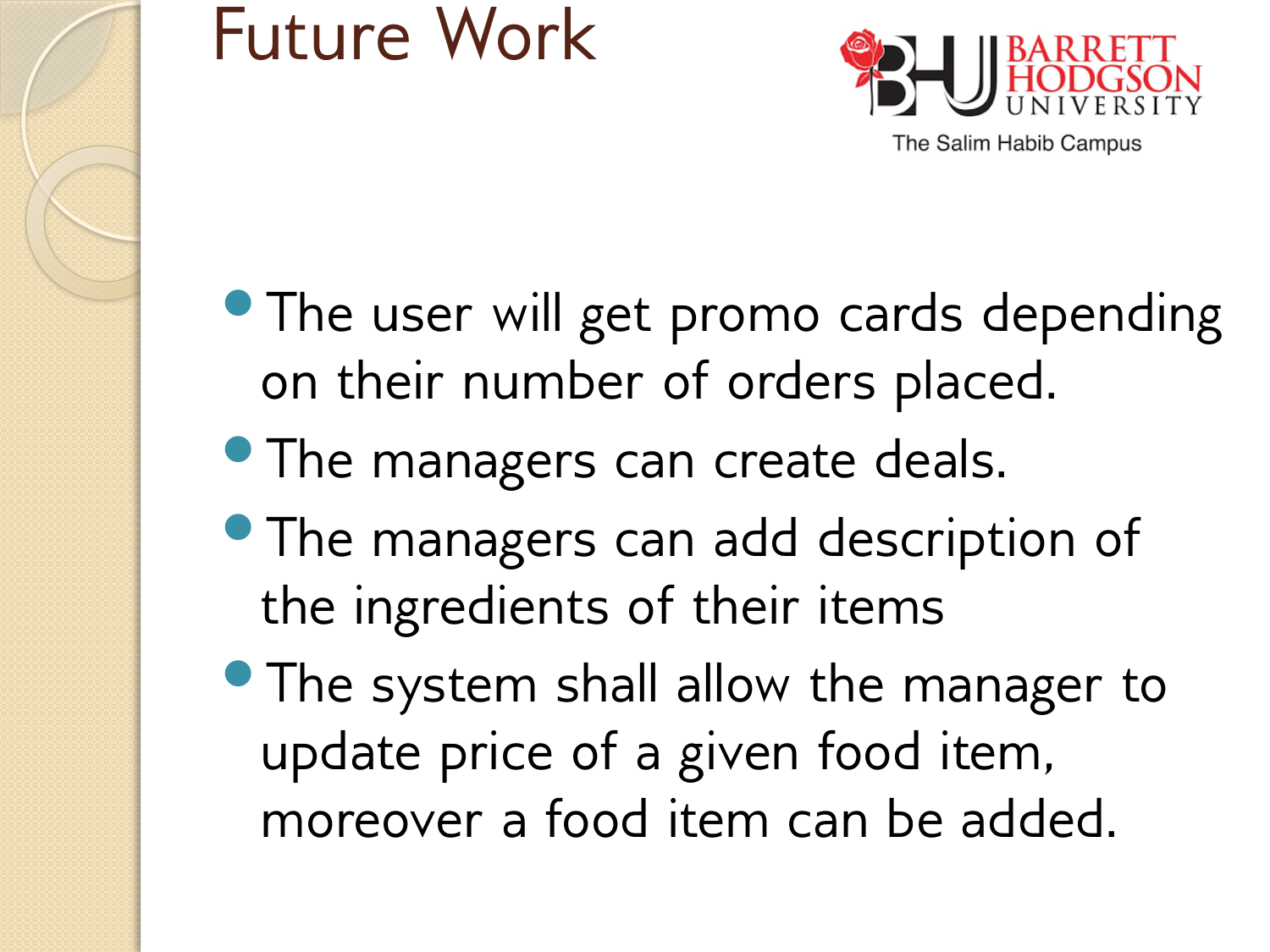

# Future Work

The user will get promo cards depending on their number of orders placed.
The managers can create deals.
The managers can add description of the ingredients of their items
The system shall allow the manager to update price of a given food item, moreover a food item can be added.